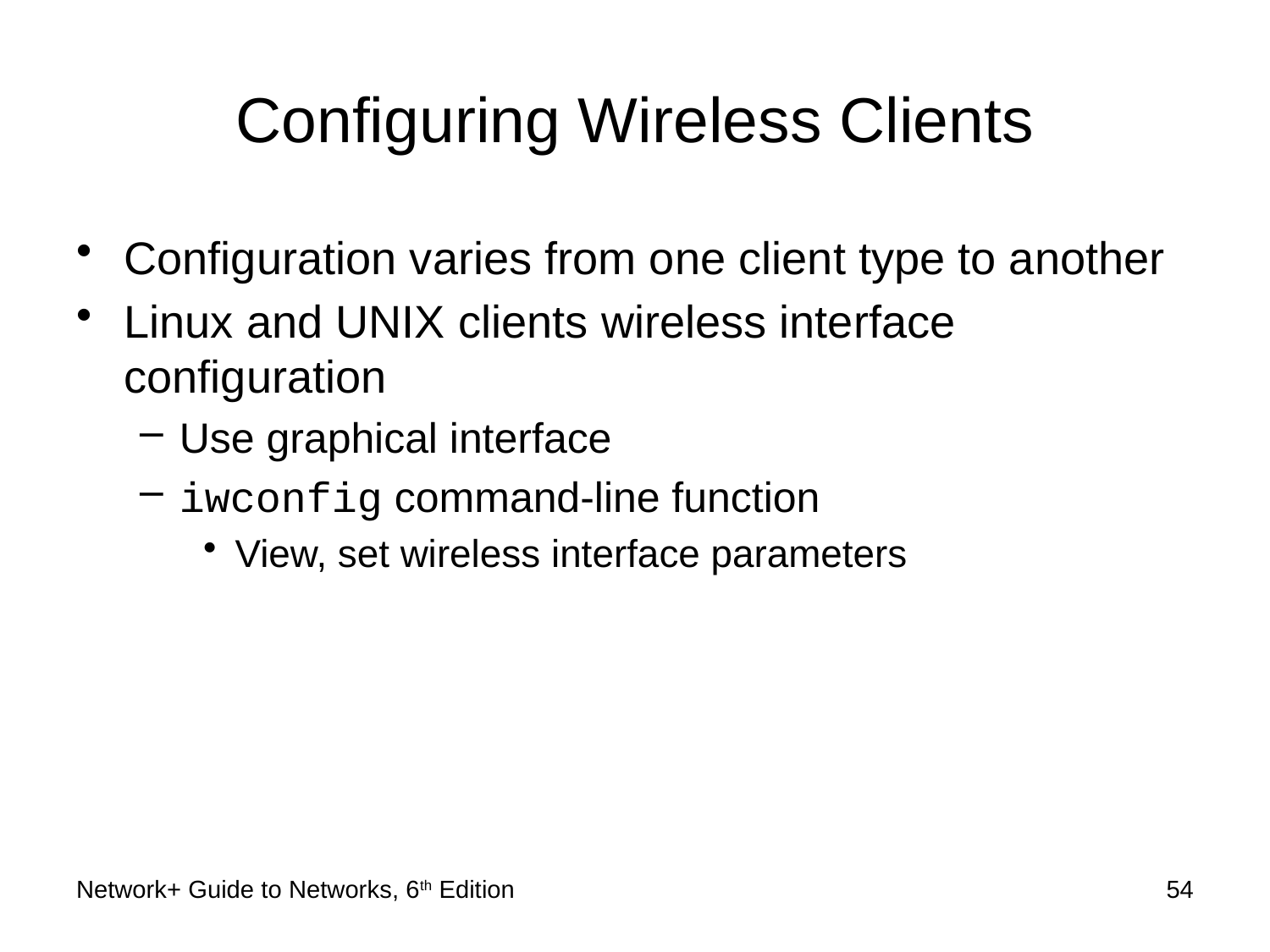

# Configuring Wireless Clients
Configuration varies from one client type to another
Linux and UNIX clients wireless interface configuration
Use graphical interface
iwconfig command-line function
View, set wireless interface parameters
Network+ Guide to Networks, 6th Edition
54